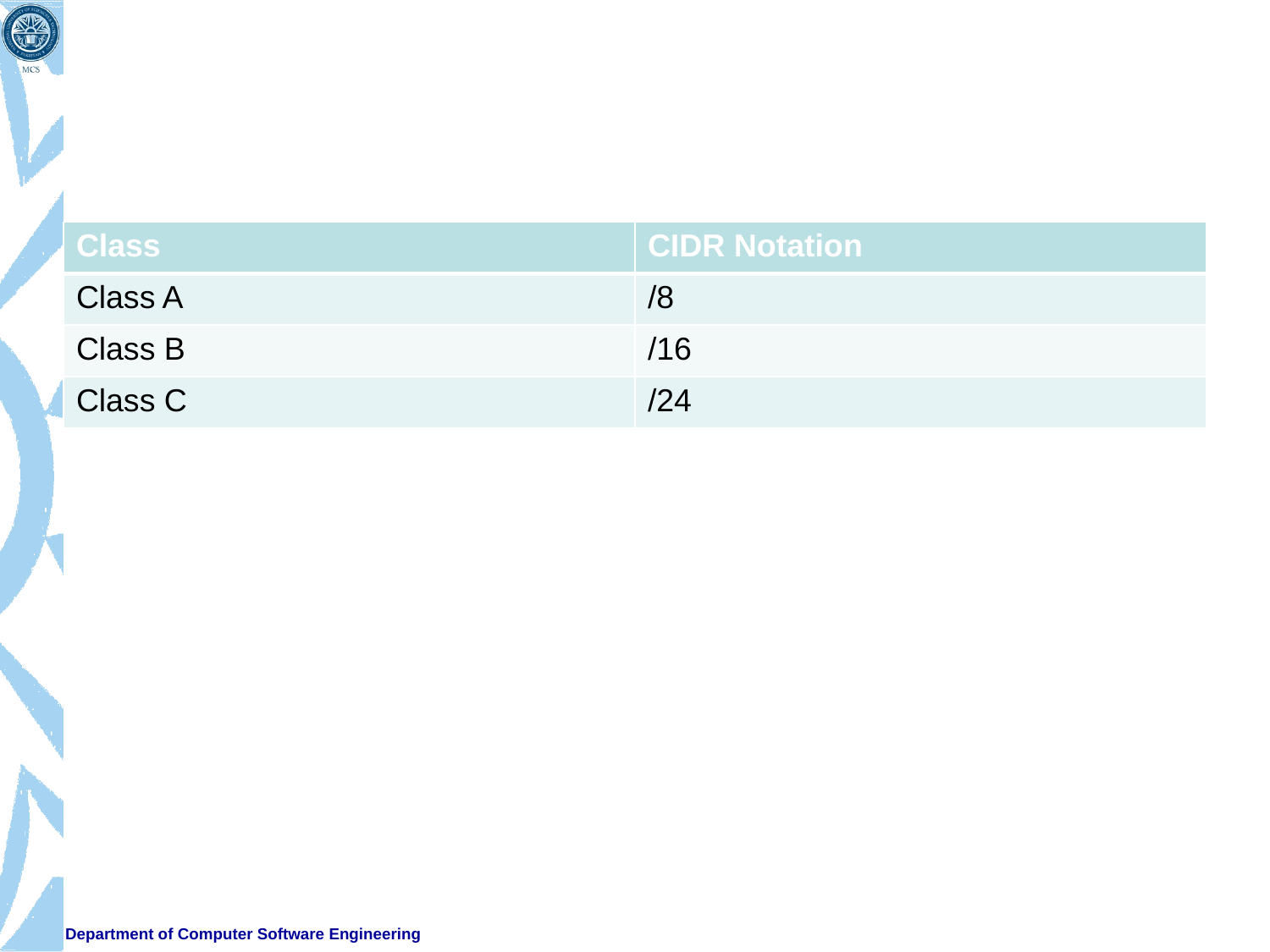

#
| Class | CIDR Notation |
| --- | --- |
| Class A | /8 |
| Class B | /16 |
| Class C | /24 |